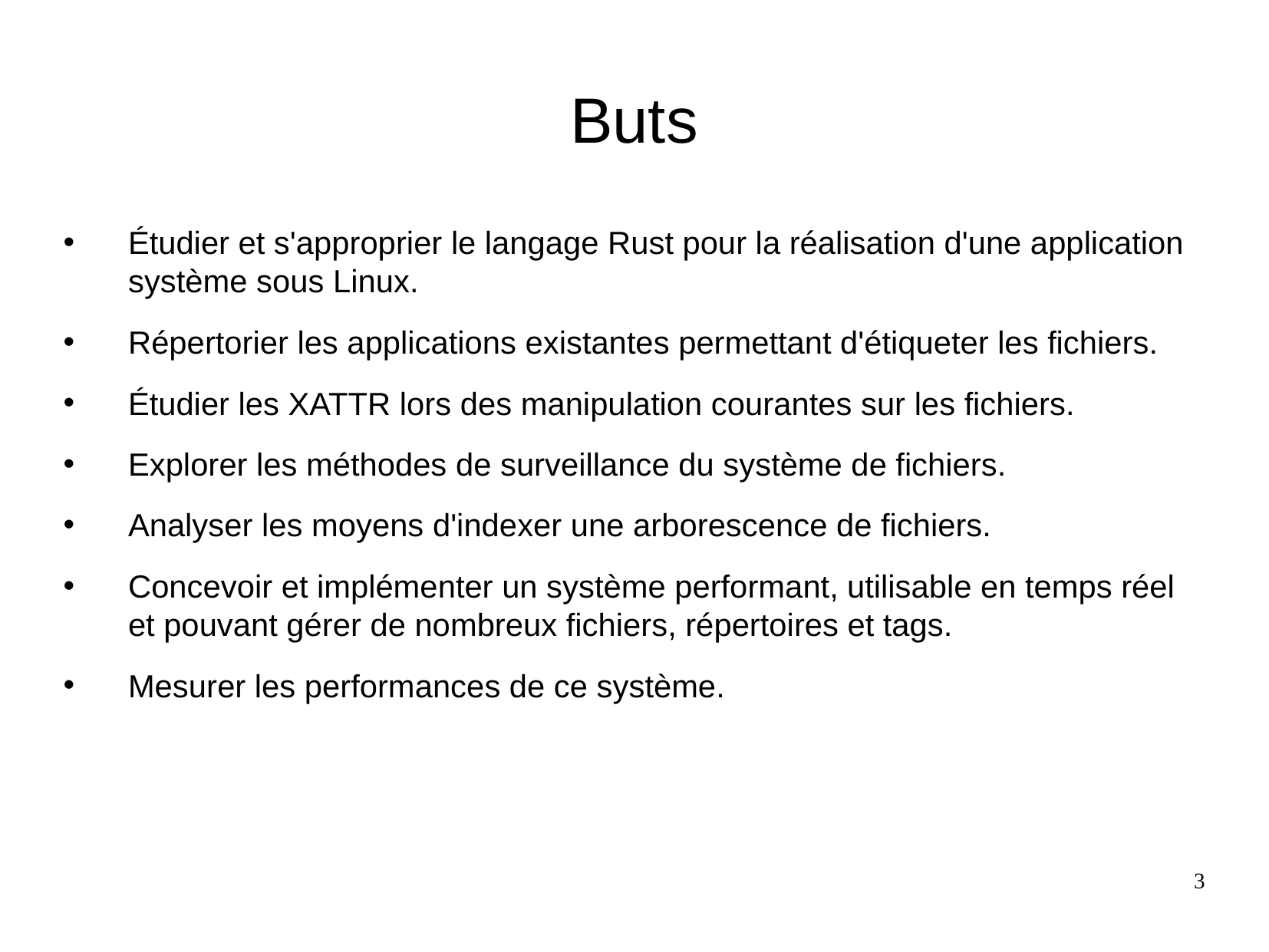

Buts
Étudier et s'approprier le langage Rust pour la réalisation d'une application système sous Linux.
Répertorier les applications existantes permettant d'étiqueter les fichiers.
Étudier les XATTR lors des manipulation courantes sur les fichiers.
Explorer les méthodes de surveillance du système de fichiers.
Analyser les moyens d'indexer une arborescence de fichiers.
Concevoir et implémenter un système performant, utilisable en temps réel et pouvant gérer de nombreux fichiers, répertoires et tags.
Mesurer les performances de ce système.
3